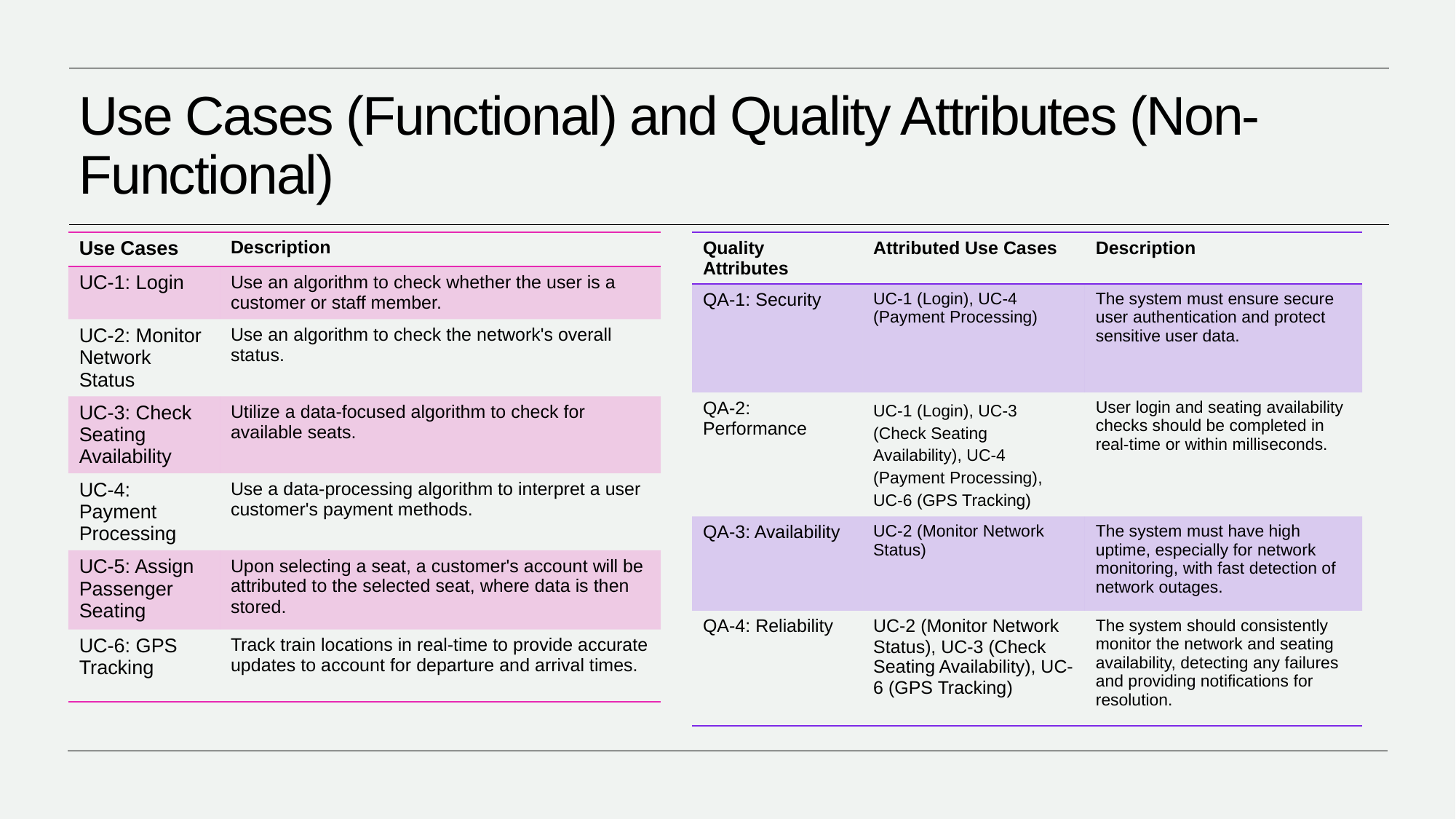

# Use Cases (Functional) and Quality Attributes (Non-Functional)
| Use Cases | Description |
| --- | --- |
| UC-1: Login | Use an algorithm to check whether the user is a customer or staff member. |
| UC-2: Monitor Network Status | Use an algorithm to check the network's overall status. |
| UC-3: Check Seating Availability | Utilize a data-focused algorithm to check for available seats. |
| UC-4: Payment Processing | Use a data-processing algorithm to interpret a user customer's payment methods. |
| UC-5: Assign Passenger Seating | Upon selecting a seat, a customer's account will be attributed to the selected seat, where data is then stored. |
| UC-6: GPS Tracking | Track train locations in real-time to provide accurate updates to account for departure and arrival times. |
| Quality Attributes | Attributed Use Cases | Description |
| --- | --- | --- |
| QA-1: Security | UC-1 (Login), UC-4 (Payment Processing) | The system must ensure secure user authentication and protect sensitive user data. |
| QA-2: Performance | UC-1 (Login), UC-3 (Check Seating Availability), UC-4 (Payment Processing), UC-6 (GPS Tracking) | User login and seating availability checks should be completed in real-time or within milliseconds. |
| QA-3: Availability | UC-2 (Monitor Network Status) | The system must have high uptime, especially for network monitoring, with fast detection of network outages. |
| QA-4: Reliability | UC-2 (Monitor Network Status), UC-3 (Check Seating Availability), UC-6 (GPS Tracking) | The system should consistently monitor the network and seating availability, detecting any failures and providing notifications for resolution. |